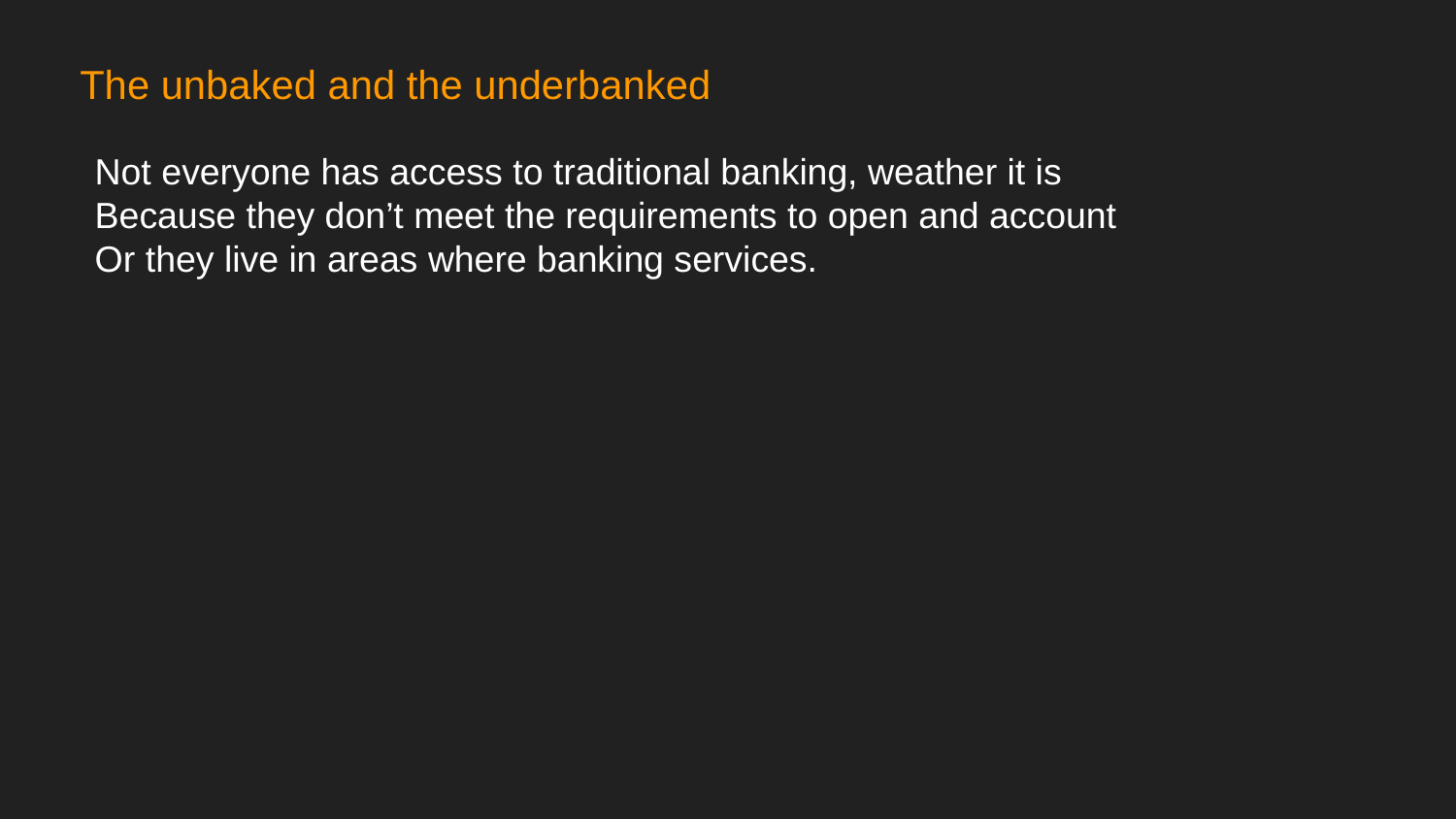

The unbaked and the underbanked
Not everyone has access to traditional banking, weather it is
Because they don’t meet the requirements to open and account
Or they live in areas where banking services.